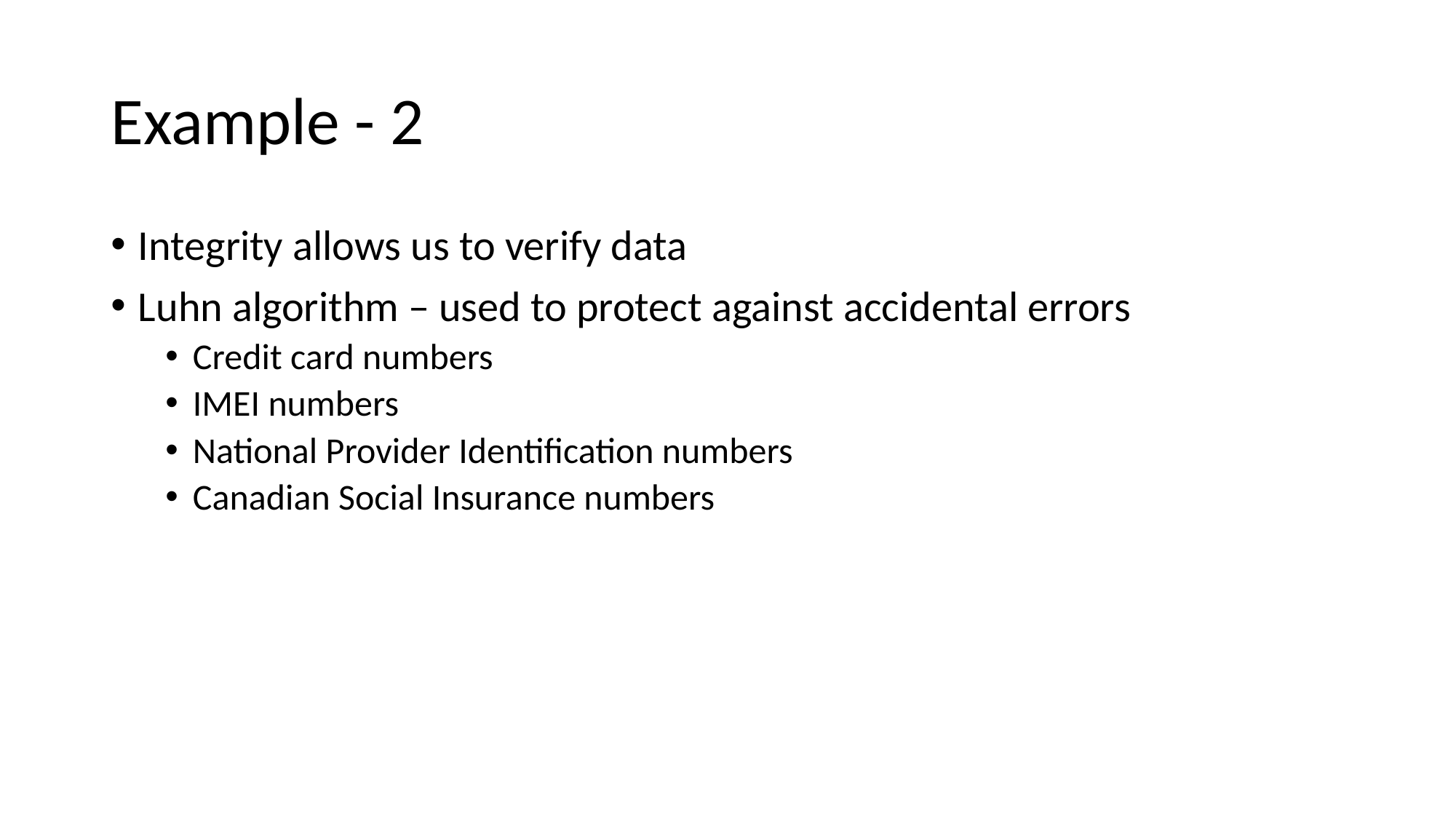

# Example - 2
Integrity allows us to verify data
Luhn algorithm – used to protect against accidental errors
Credit card numbers
IMEI numbers
National Provider Identification numbers
Canadian Social Insurance numbers